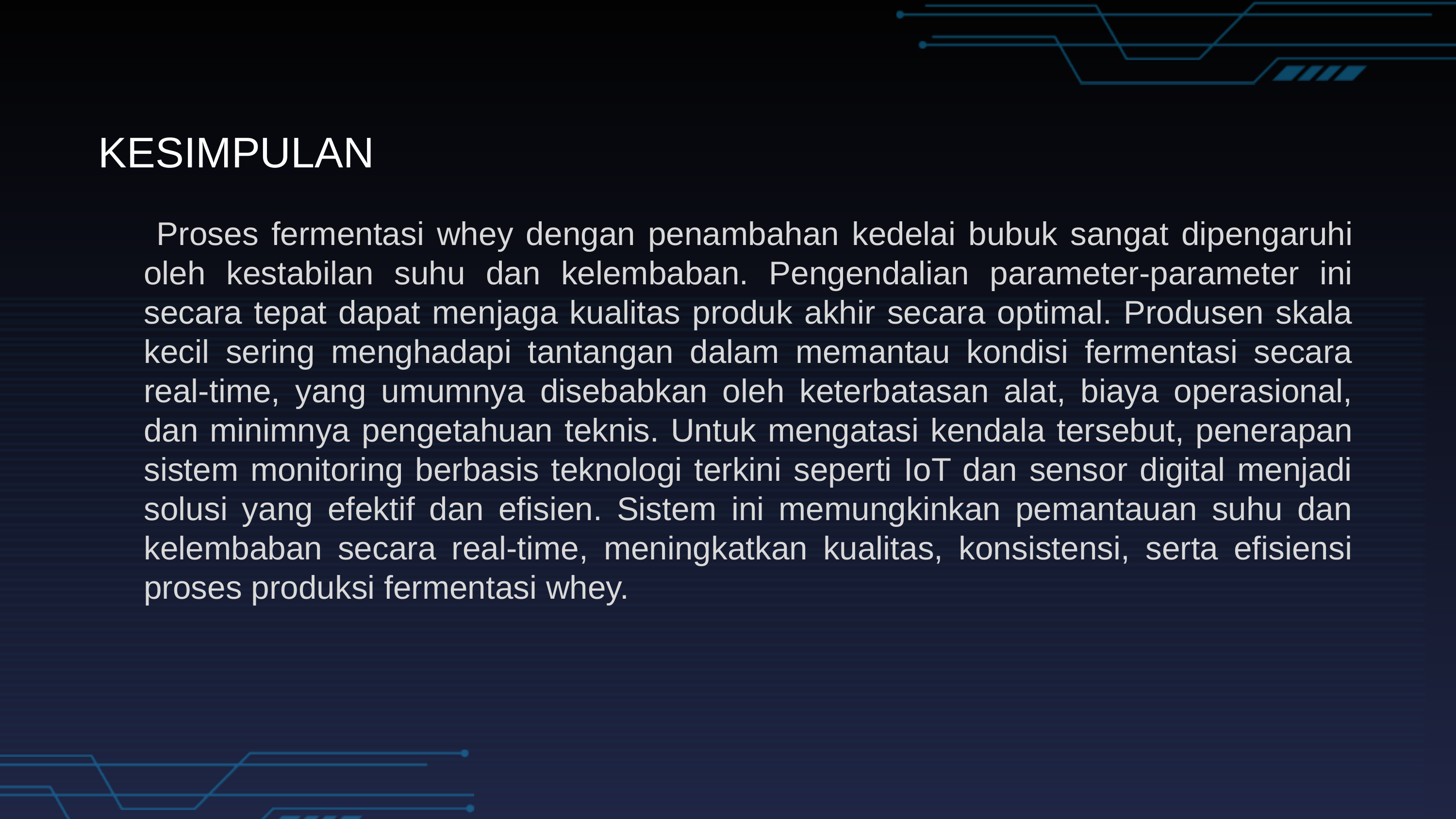

KESIMPULAN
 Proses fermentasi whey dengan penambahan kedelai bubuk sangat dipengaruhi oleh kestabilan suhu dan kelembaban. Pengendalian parameter-parameter ini secara tepat dapat menjaga kualitas produk akhir secara optimal. Produsen skala kecil sering menghadapi tantangan dalam memantau kondisi fermentasi secara real-time, yang umumnya disebabkan oleh keterbatasan alat, biaya operasional, dan minimnya pengetahuan teknis. Untuk mengatasi kendala tersebut, penerapan sistem monitoring berbasis teknologi terkini seperti IoT dan sensor digital menjadi solusi yang efektif dan efisien. Sistem ini memungkinkan pemantauan suhu dan kelembaban secara real-time, meningkatkan kualitas, konsistensi, serta efisiensi proses produksi fermentasi whey.